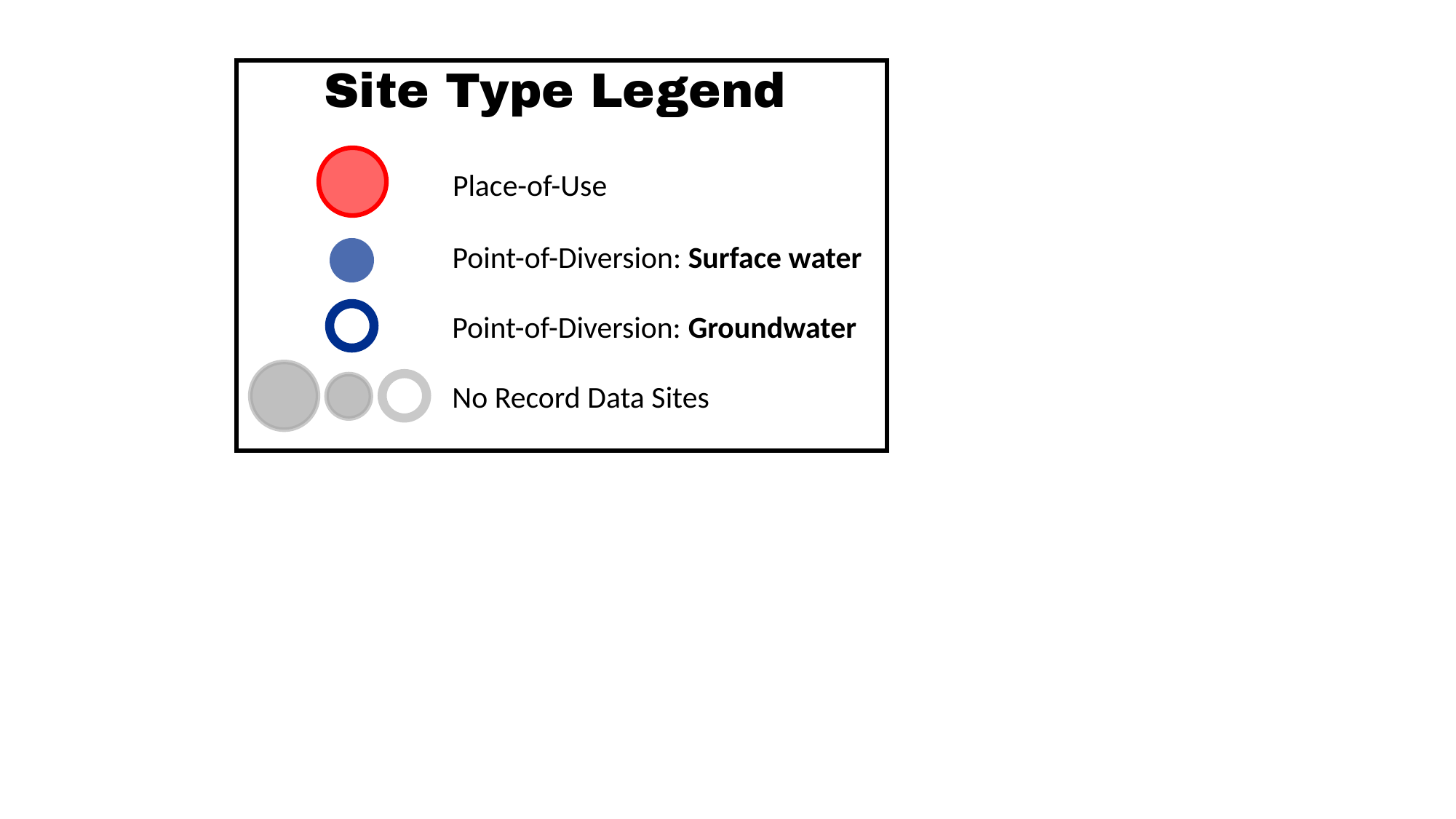

Site Type Legend

Place-of-Use
Point-of-Diversion: Surface water

Point-of-Diversion: Groundwater

No Record Data Sites